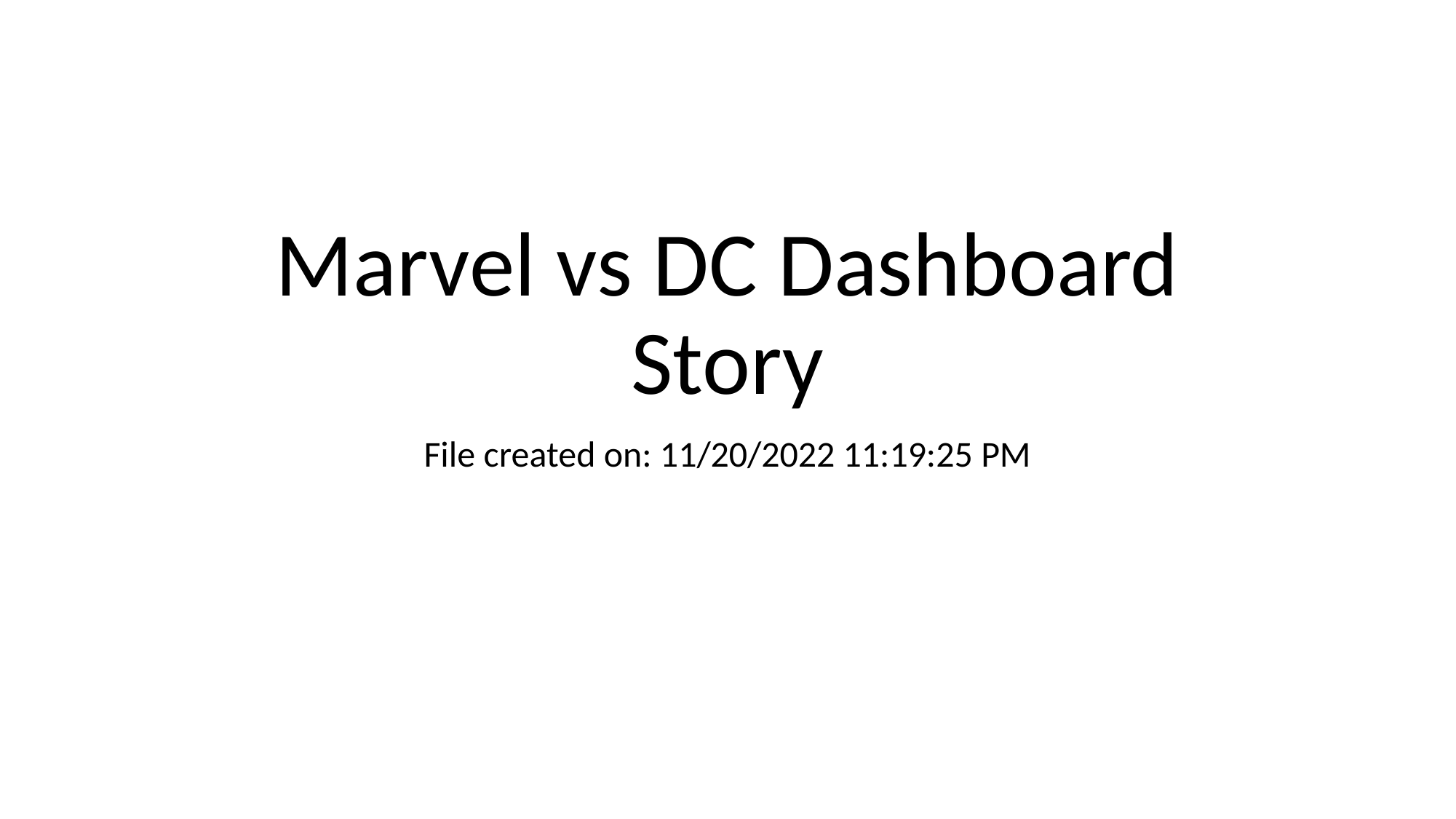

# Marvel vs DC Dashboard Story
File created on: 11/20/2022 11:19:25 PM